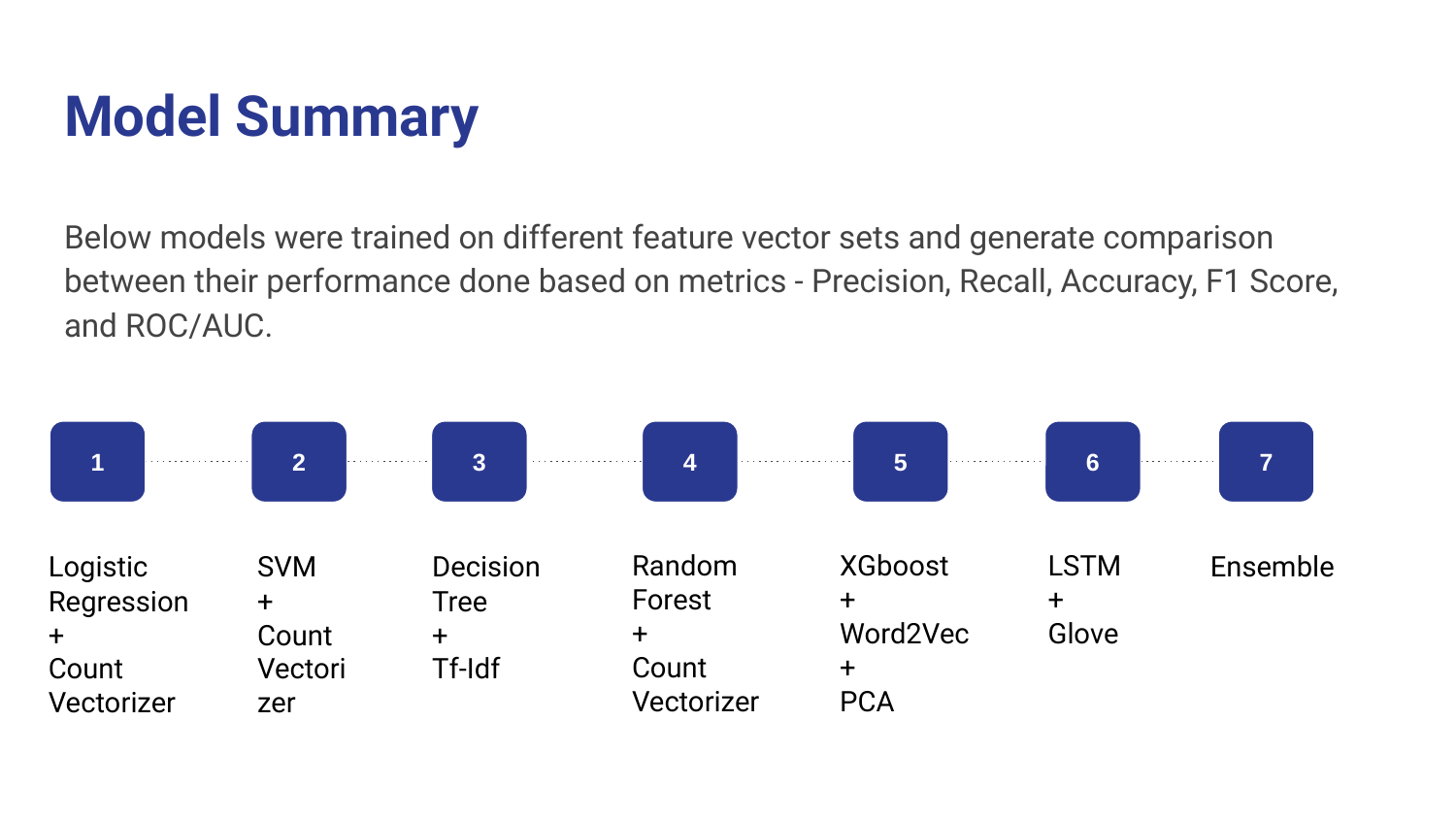

# Model Summary
Below models were trained on different feature vector sets and generate comparison between their performance done based on metrics - Precision, Recall, Accuracy, F1 Score, and ROC/AUC.
1
2
3
4
5
6
7
Random
Forest
+
Count
Vectorizer
XGboost
+
Word2Vec
+
PCA
LSTM
+
Glove
Logistic
Regression
+
Count
Vectorizer
SVM
+
Count
Vectorizer
Decision Tree
+
Tf-Idf
Ensemble